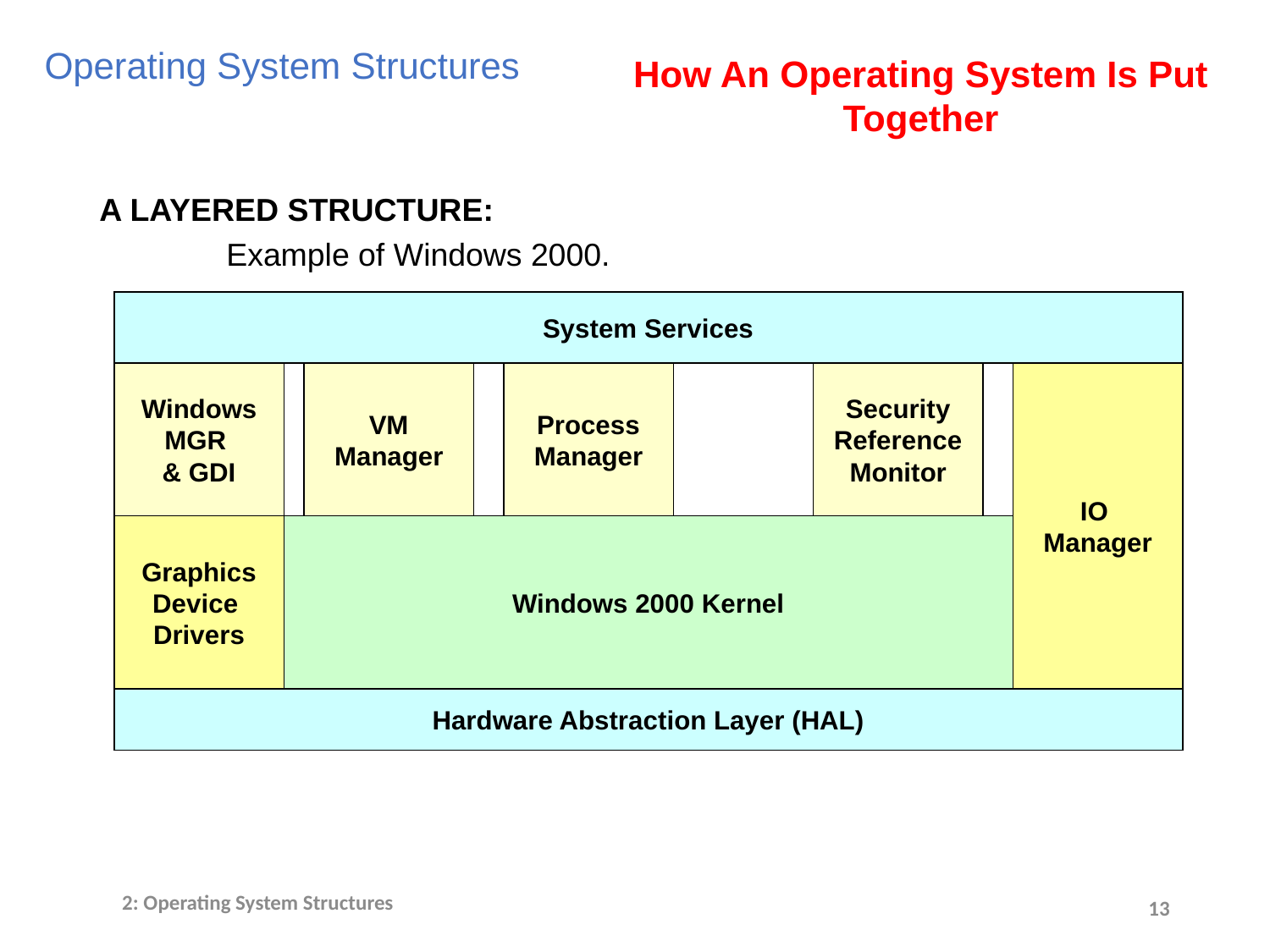

Operating System Structures
How An Operating System Is Put Together
A LAYERED STRUCTURE:
	Example of Windows 2000.
System Services
Windows
MGR
& GDI
VM
Manager
Process
Manager
Security
Reference
Monitor
IO
Manager
Graphics
Device
Drivers
Windows 2000 Kernel
Hardware Abstraction Layer (HAL)
2: Operating System Structures
13